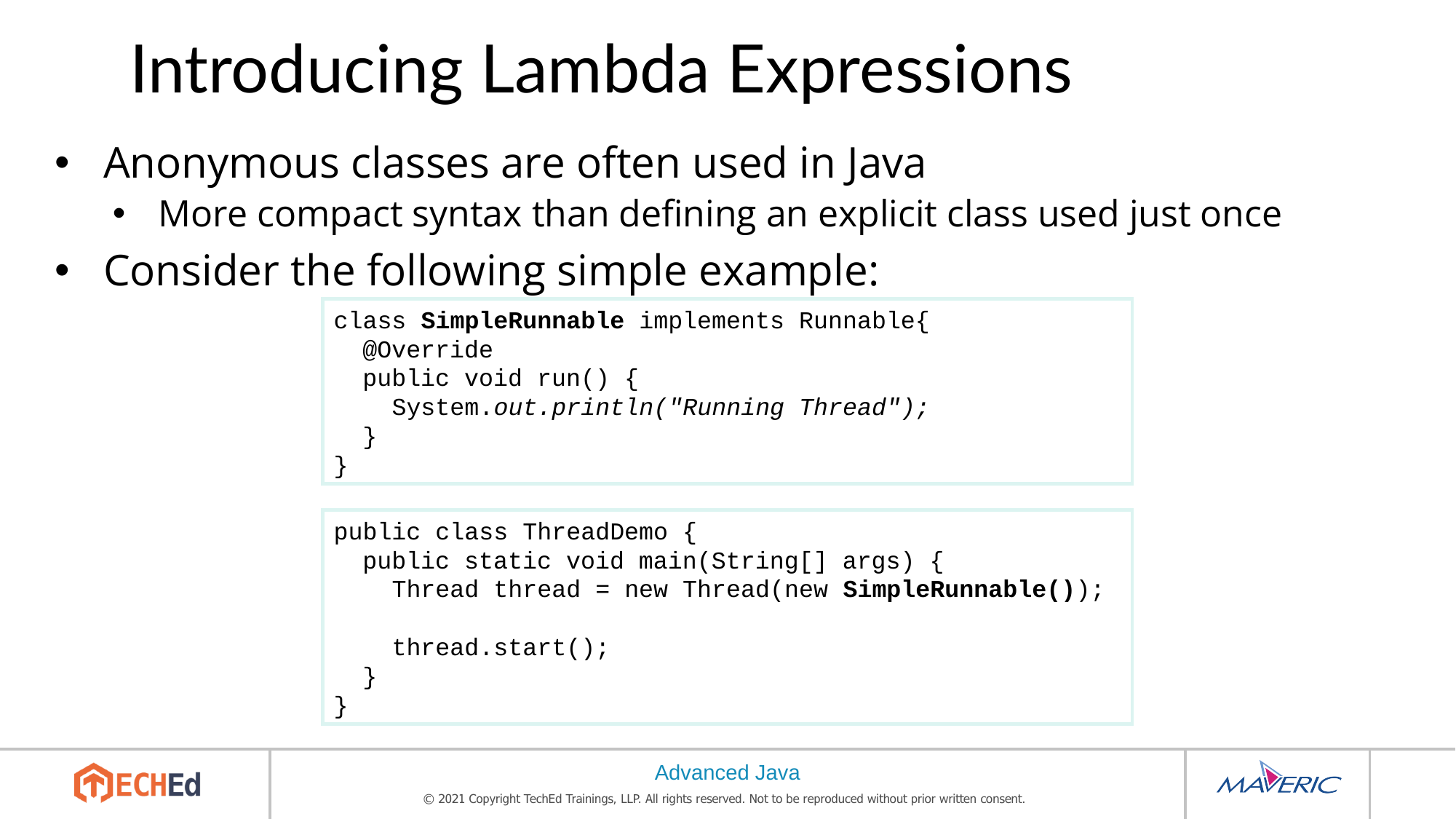

# Introducing Lambda Expressions
Anonymous classes are often used in Java
More compact syntax than defining an explicit class used just once
Consider the following simple example:
class SimpleRunnable implements Runnable{
  @Override
  public void run() {
    System.out.println("Running Thread");
  }
}
public class ThreadDemo {
  public static void main(String[] args) {
    Thread thread = new Thread(new SimpleRunnable());
    thread.start();
  }
}